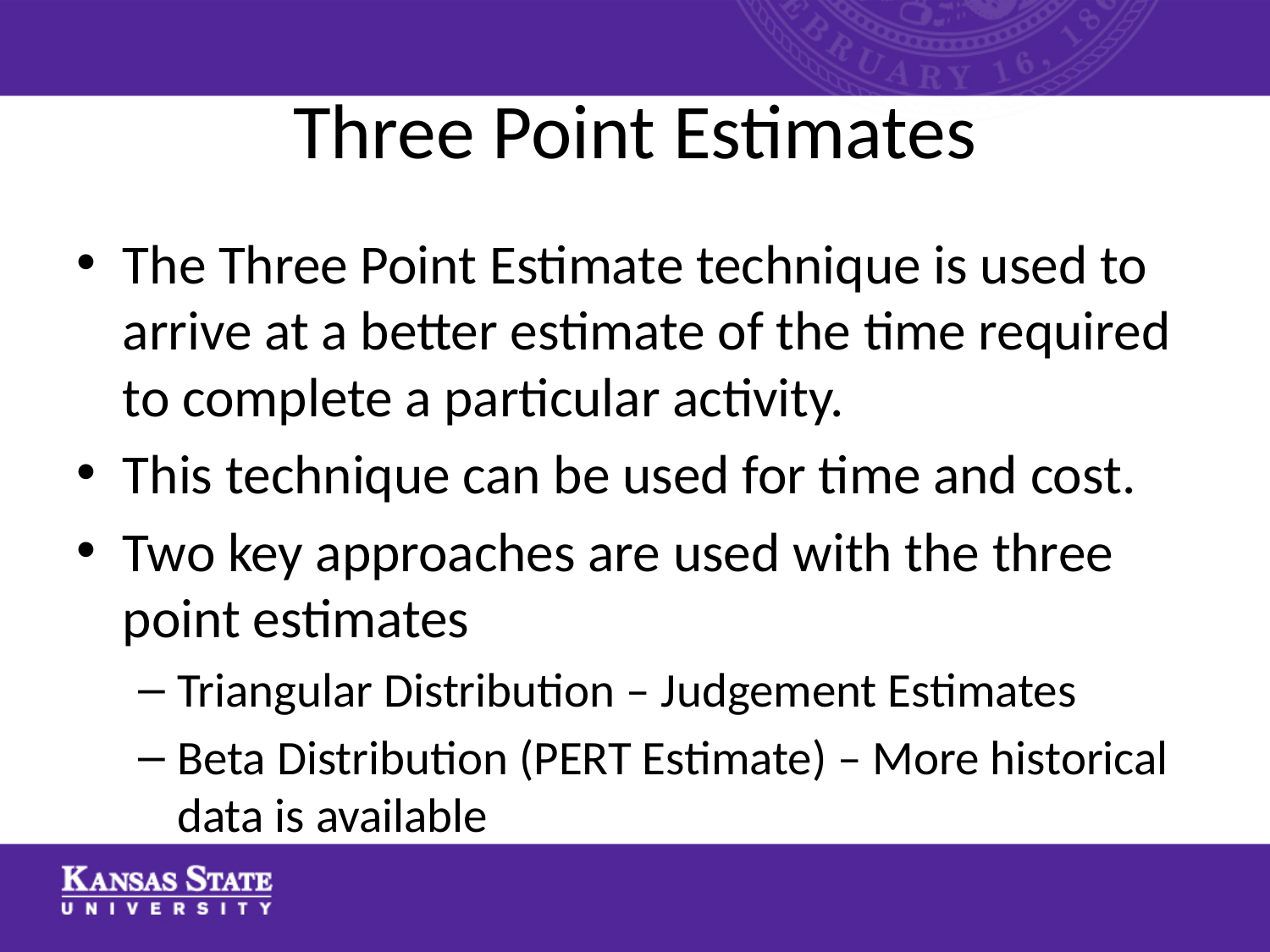

# Three Point Estimates
The Three Point Estimate technique is used to arrive at a better estimate of the time required to complete a particular activity.
This technique can be used for time and cost.
Two key approaches are used with the three point estimates
Triangular Distribution – Judgement Estimates
Beta Distribution (PERT Estimate) – More historical data is available